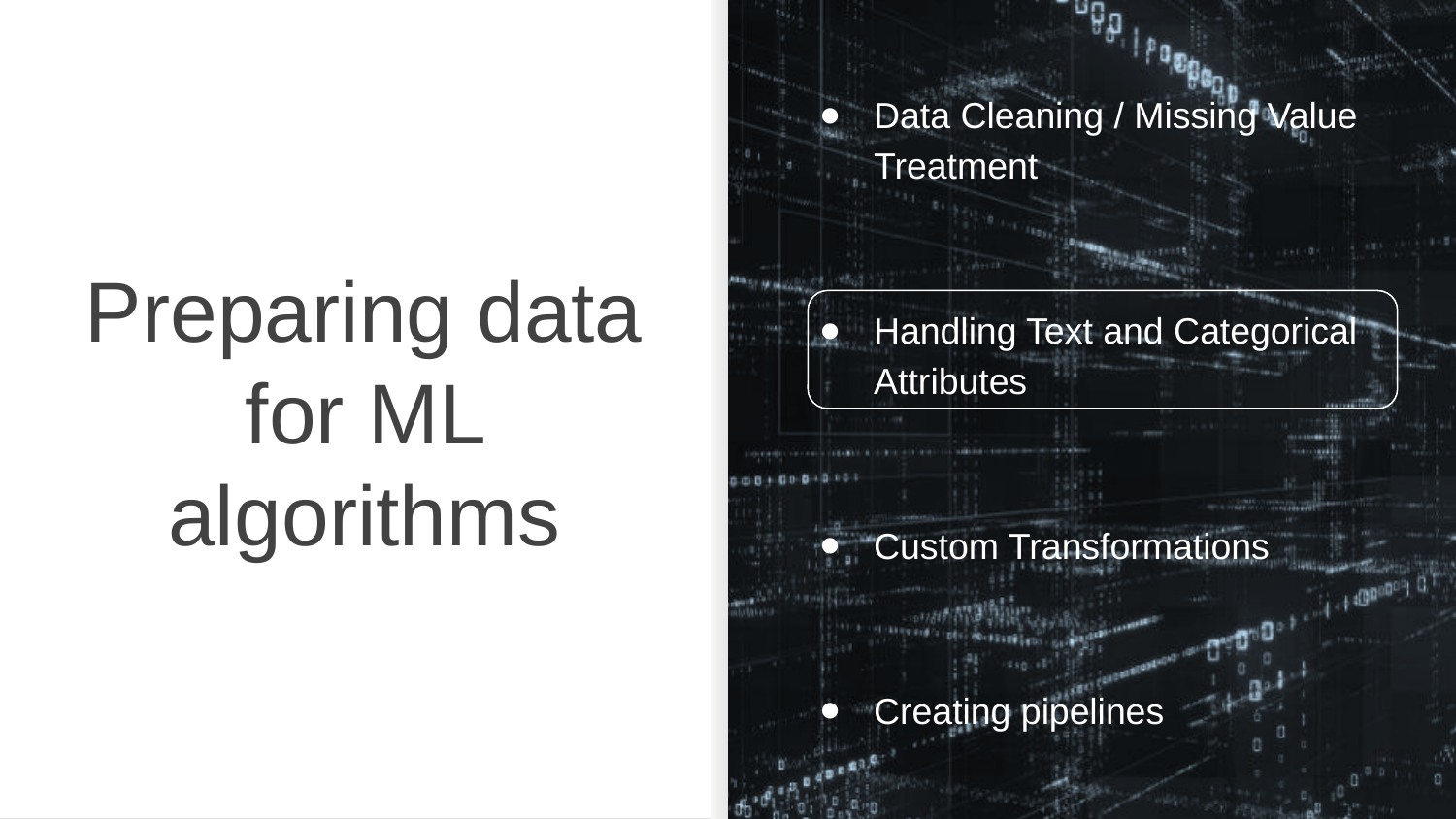

Data Cleaning / Missing Value Treatment

Handling Text and Categorical Attributes

Custom Transformations

Creating pipelines
# Preparing data for ML algorithms